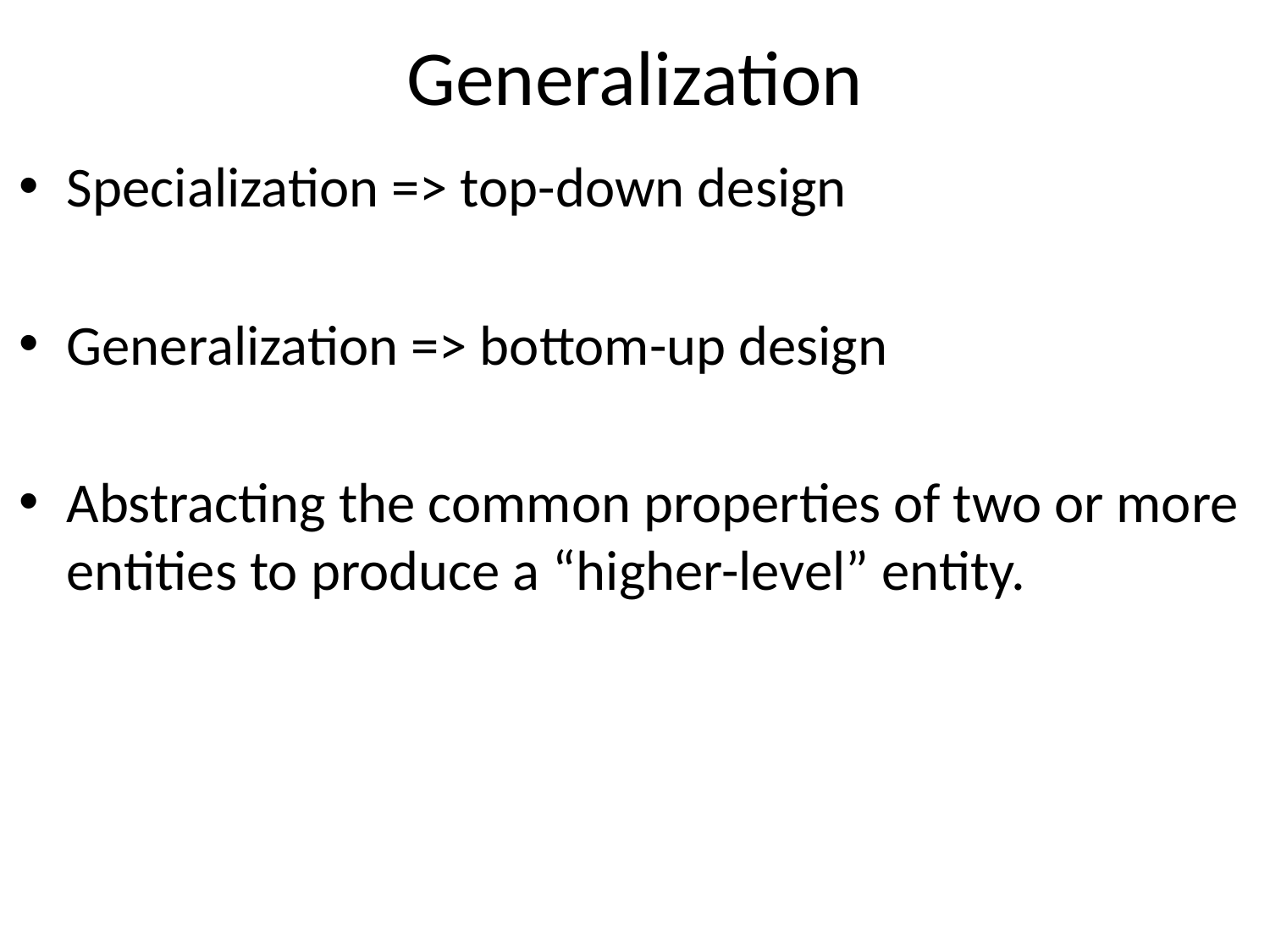

# Generalization
Specialization => top-down design

Generalization => bottom-up design

Abstracting the common properties of two or more entities to produce a “higher-level” entity.